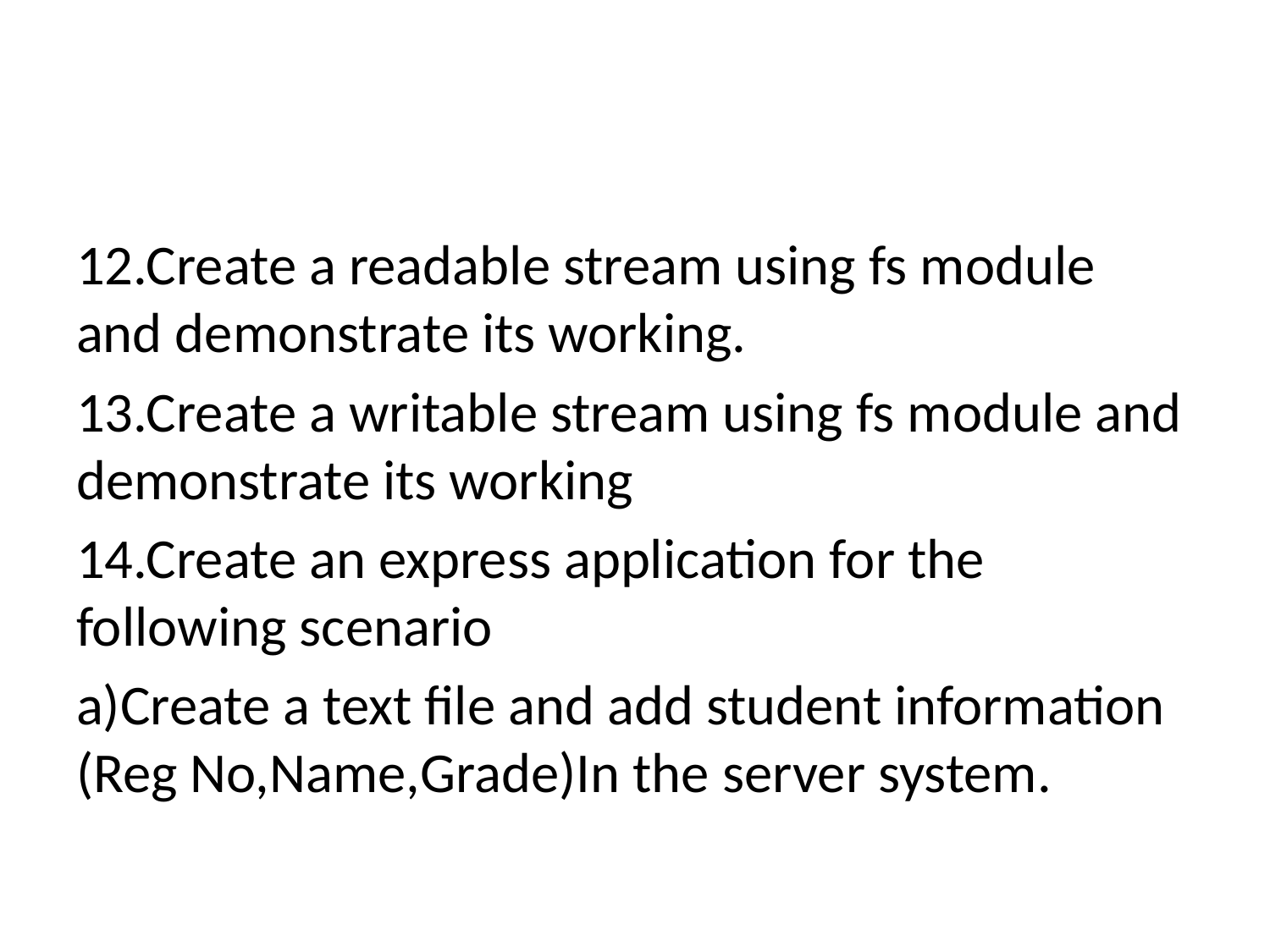

#
12.Create a readable stream using fs module and demonstrate its working.
13.Create a writable stream using fs module and demonstrate its working
14.Create an express application for the following scenario
a)Create a text file and add student information (Reg No,Name,Grade)In the server system.